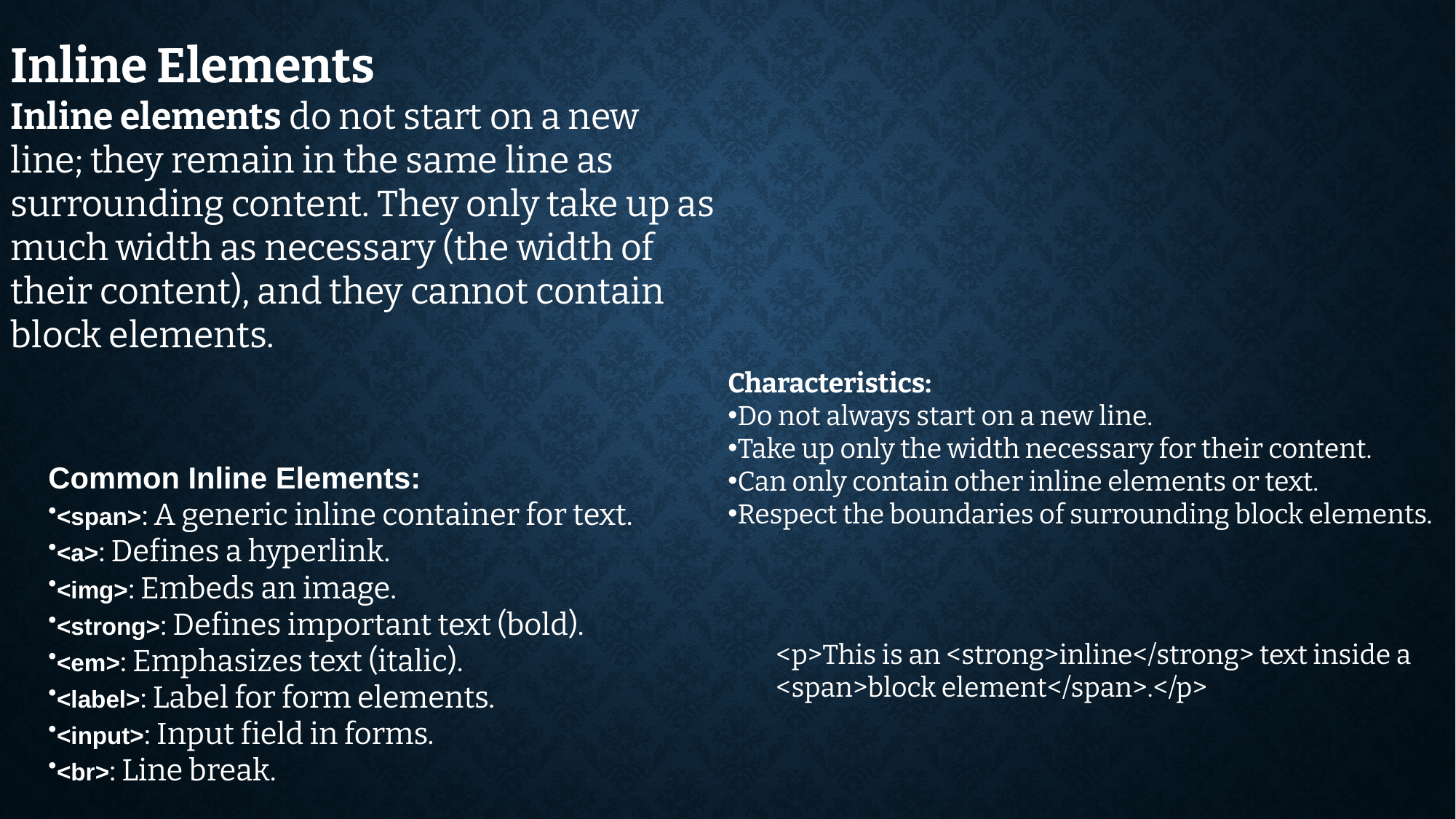

Inline Elements
Inline elements do not start on a new line; they remain in the same line as surrounding content. They only take up as much width as necessary (the width of their content), and they cannot contain block elements.
Characteristics:
Do not always start on a new line.
Take up only the width necessary for their content.
Can only contain other inline elements or text.
Respect the boundaries of surrounding block elements.
Common Inline Elements:
<span>: A generic inline container for text.
<a>: Defines a hyperlink.
<img>: Embeds an image.
<strong>: Defines important text (bold).
<em>: Emphasizes text (italic).
<label>: Label for form elements.
<input>: Input field in forms.
<br>: Line break.

<p>This is an <strong>inline</strong> text inside a <span>block element</span>.</p>